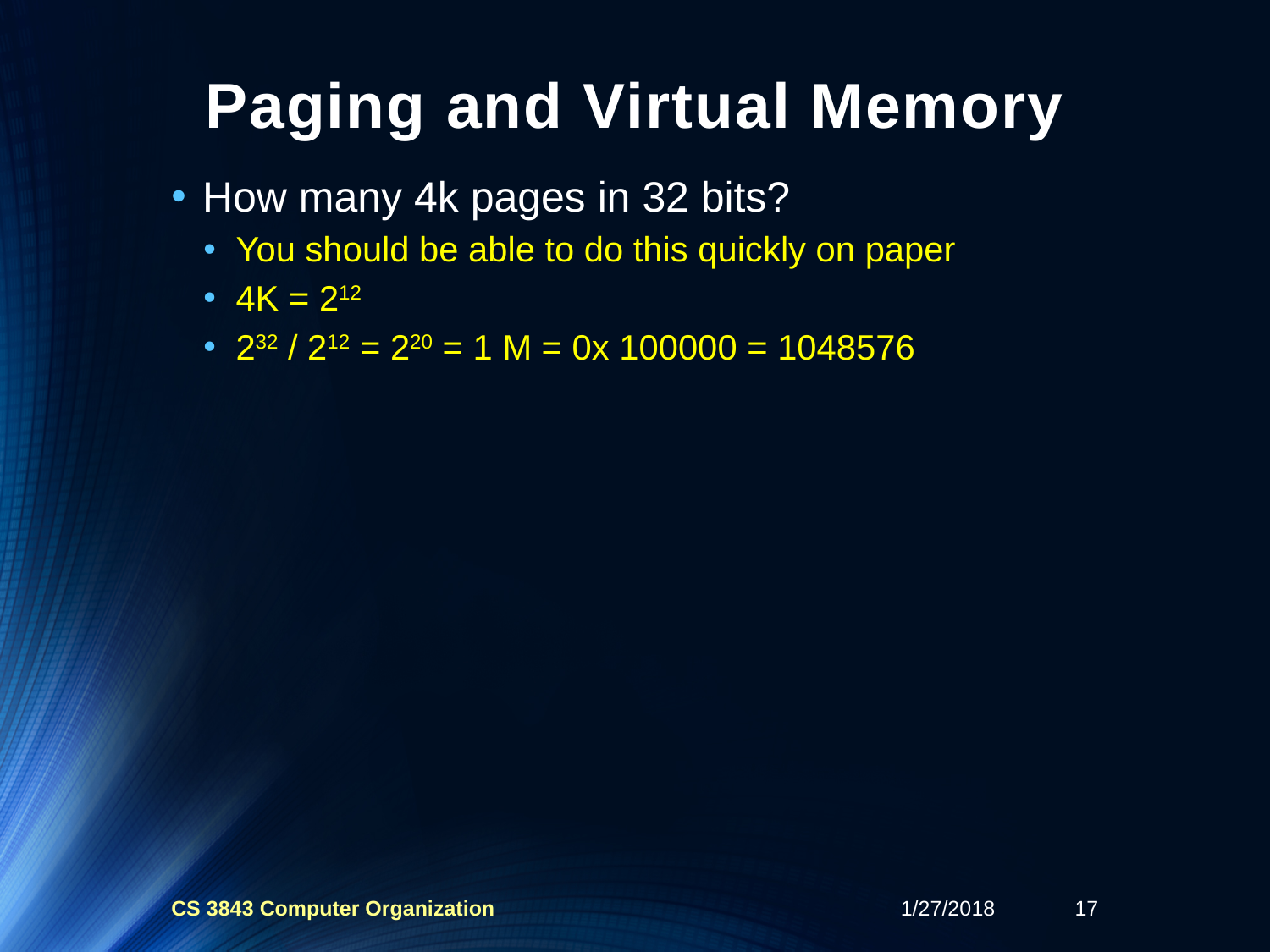

# Paging and Virtual Memory
How many 4k pages in 32 bits?
You should be able to do this quickly on paper
4K = 212
232 / 212 = 220 = 1 M = 0x 100000 = 1048576
CS 3843 Computer Organization
1/27/2018
17